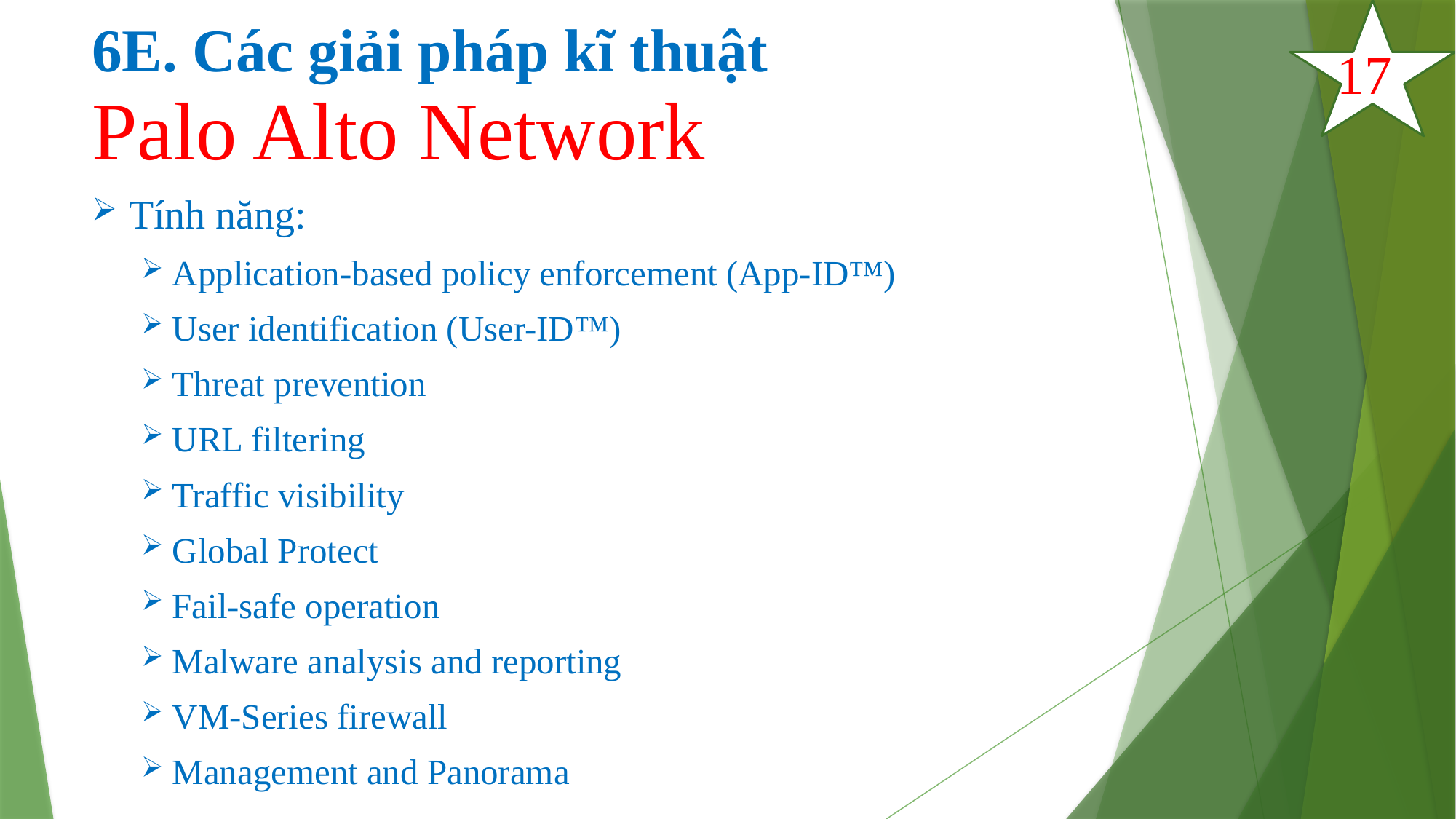

# 6E. Các giải pháp kĩ thuật
17
Palo Alto Network
Tính năng:
Application-based policy enforcement (App-ID™)
User identification (User-ID™)
Threat prevention
URL filtering
Traffic visibility
Global Protect
Fail-safe operation
Malware analysis and reporting
VM-Series firewall
Management and Panorama